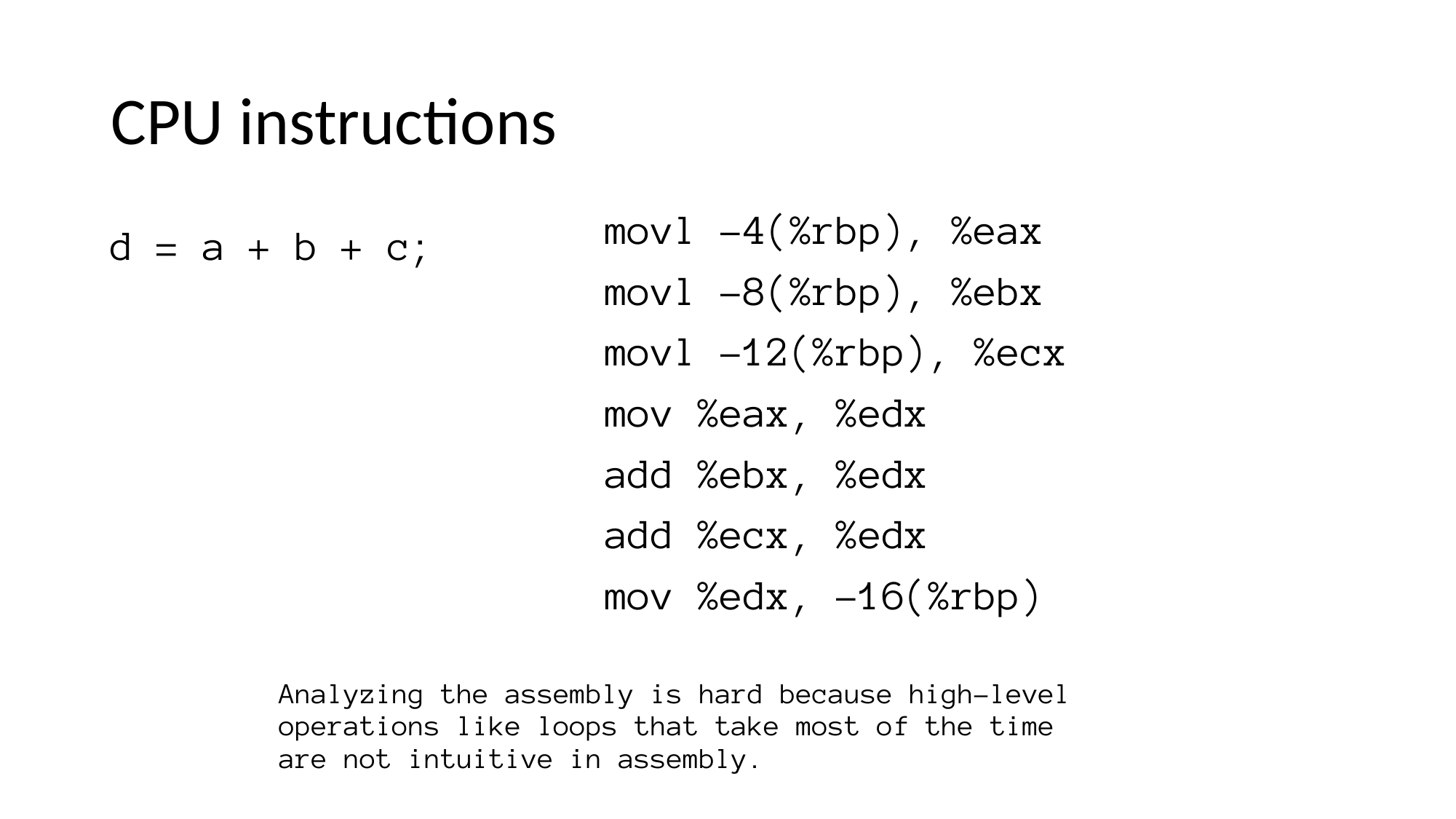

# CPU instructions
movl -4(%rbp), %eax
movl -8(%rbp), %ebx
movl -12(%rbp), %ecx
mov %eax, %edx
add %ebx, %edx
add %ecx, %edx
mov %edx, -16(%rbp)
d = a + b + c;
Analyzing the assembly is hard because high-level operations like loops that take most of the time are not intuitive in assembly.